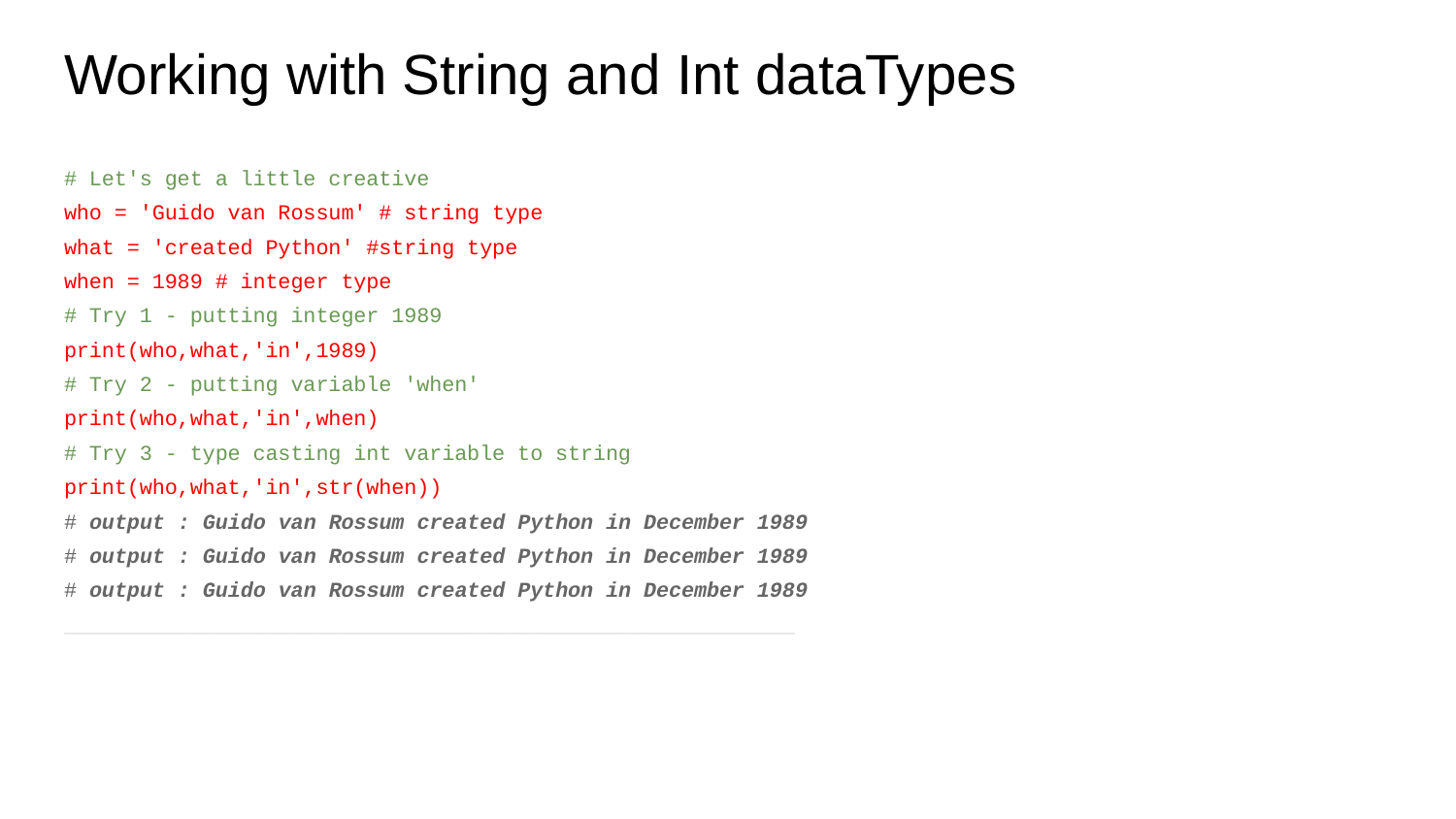

# Working with String and Int dataTypes
# Let's get a little creative
who = 'Guido van Rossum' # string type
what = 'created Python' #string type
when = 1989 # integer type
# Try 1 - putting integer 1989
print(who,what,'in',1989)
# Try 2 - putting variable 'when'
print(who,what,'in',when)
# Try 3 - type casting int variable to string
print(who,what,'in',str(when))
# output : Guido van Rossum created Python in December 1989
# output : Guido van Rossum created Python in December 1989
# output : Guido van Rossum created Python in December 1989
__________________________________________________________